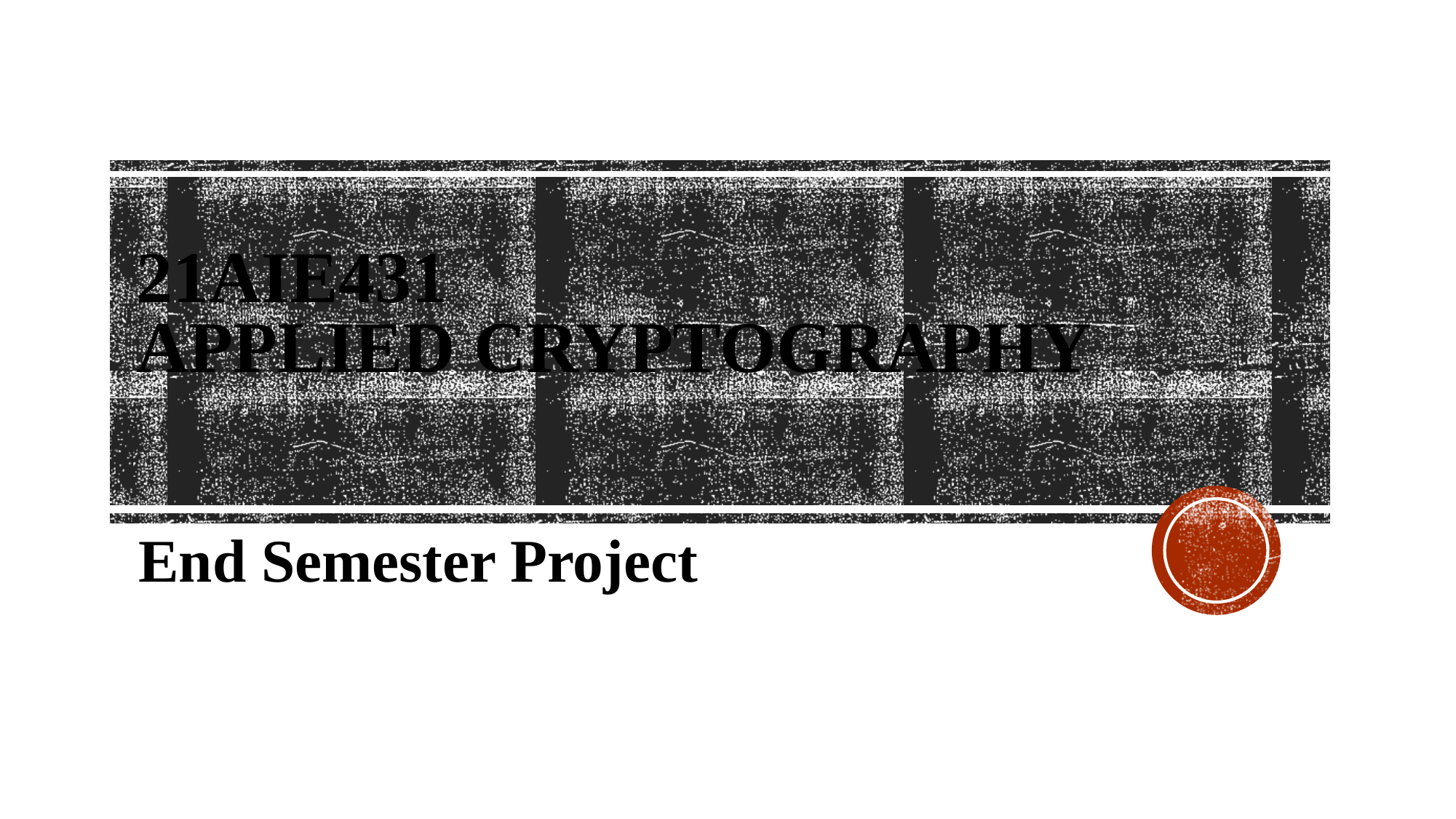

# 21AIE431 Applied Cryptography​
End Semester Project